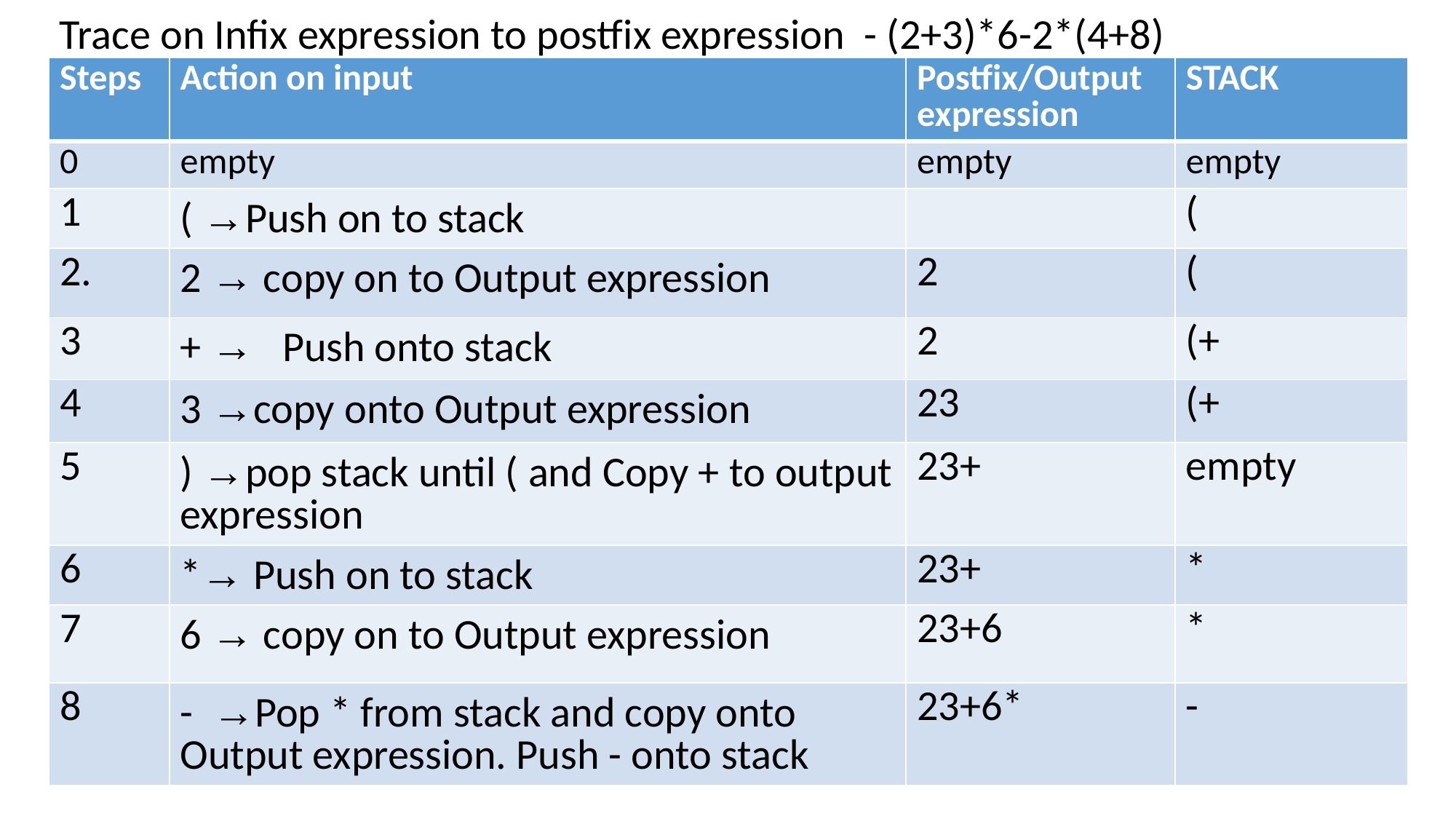

Trace on Infix expression to postfix expression  - (2+3)*6-2*(4+8)
| Steps | Action on input | Postfix/Output expression | STACK |
| --- | --- | --- | --- |
| 0 | empty | empty | empty |
| 1 | ( →Push on to stack |  | ( |
| 2. | 2 → copy on to Output expression | 2 | ( |
| 3 | + → Push onto stack | 2 | (+ |
| 4 | 3 →copy onto Output expression | 23 | (+ |
| 5 | ) →pop stack until ( and Copy + to output expression | 23+ | empty |
| 6 | \*→ Push on to stack | 23+ | \* |
| 7 | 6 → copy on to Output expression | 23+6 | \* |
| 8 | - →Pop \* from stack and copy onto Output expression. Push - onto stack | 23+6\* | - |